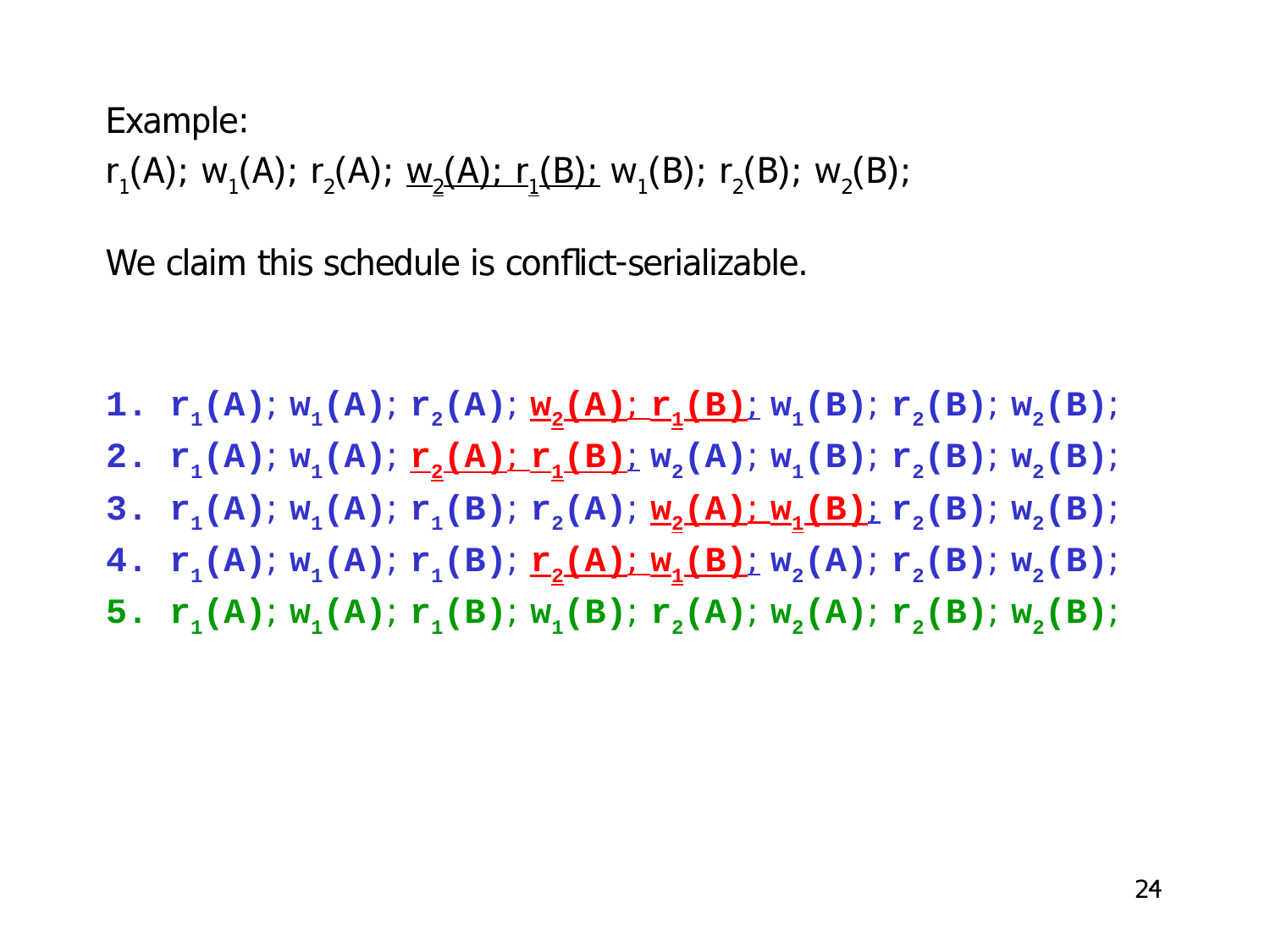

Example:
r1(A); w1(A); r2(A); w2(A); r1(B); w1(B); r2(B); w2(B);

We claim this schedule is conflict-serializable.

r1(A); w1(A); r2(A); w2(A); r1(B); w1(B); r2(B); w2(B);
r1(A); w1(A); r2(A); r1(B); w2(A); w1(B); r2(B); w2(B);
r1(A); w1(A); r1(B); r2(A); w2(A); w1(B); r2(B); w2(B);
r1(A); w1(A); r1(B); r2(A); w1(B); w2(A); r2(B); w2(B);
r1(A); w1(A); r1(B); w1(B); r2(A); w2(A); r2(B); w2(B);

24